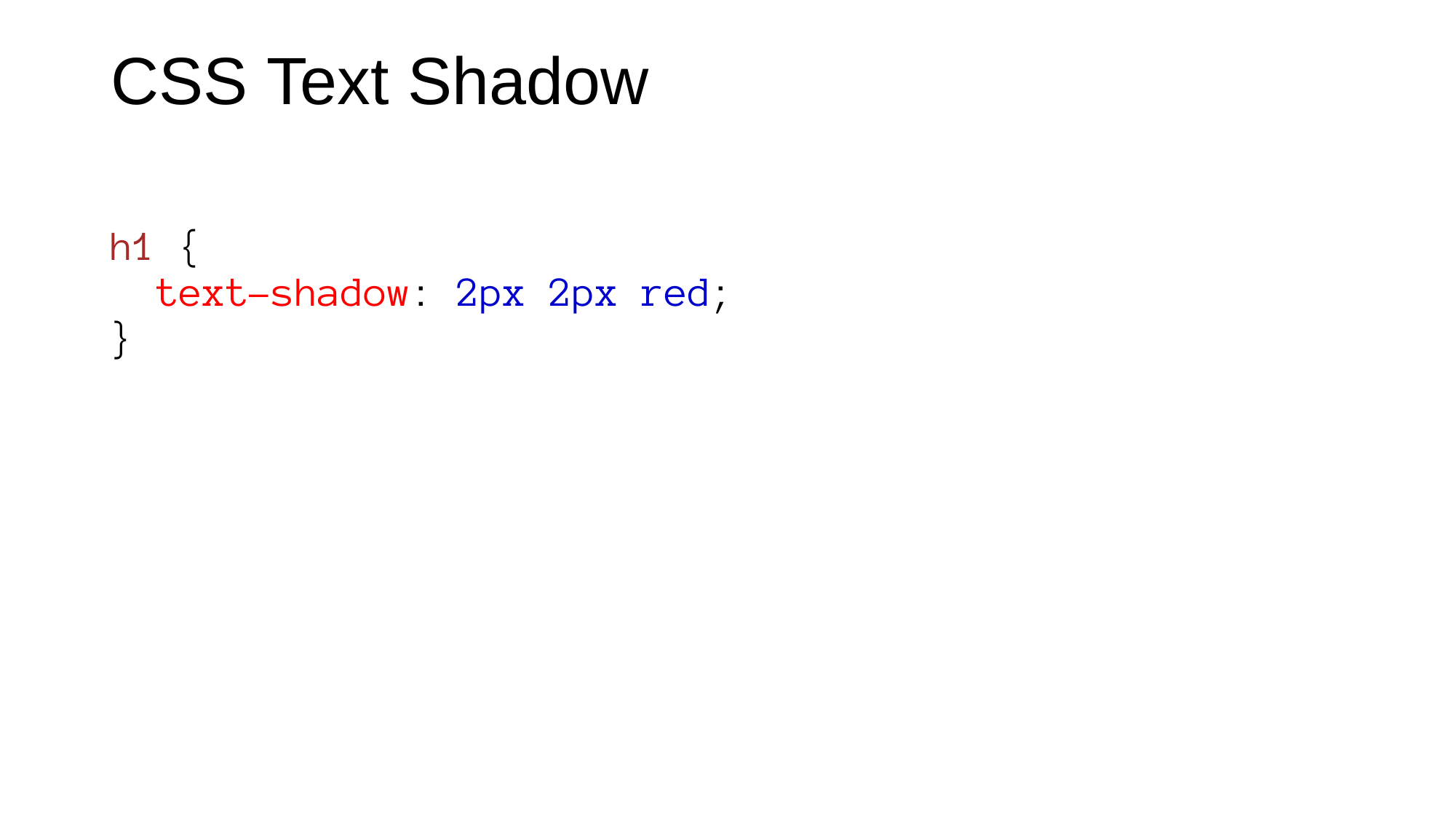

# CSS Text Shadow
h1 {
  text-shadow: 2px 2px red;
}